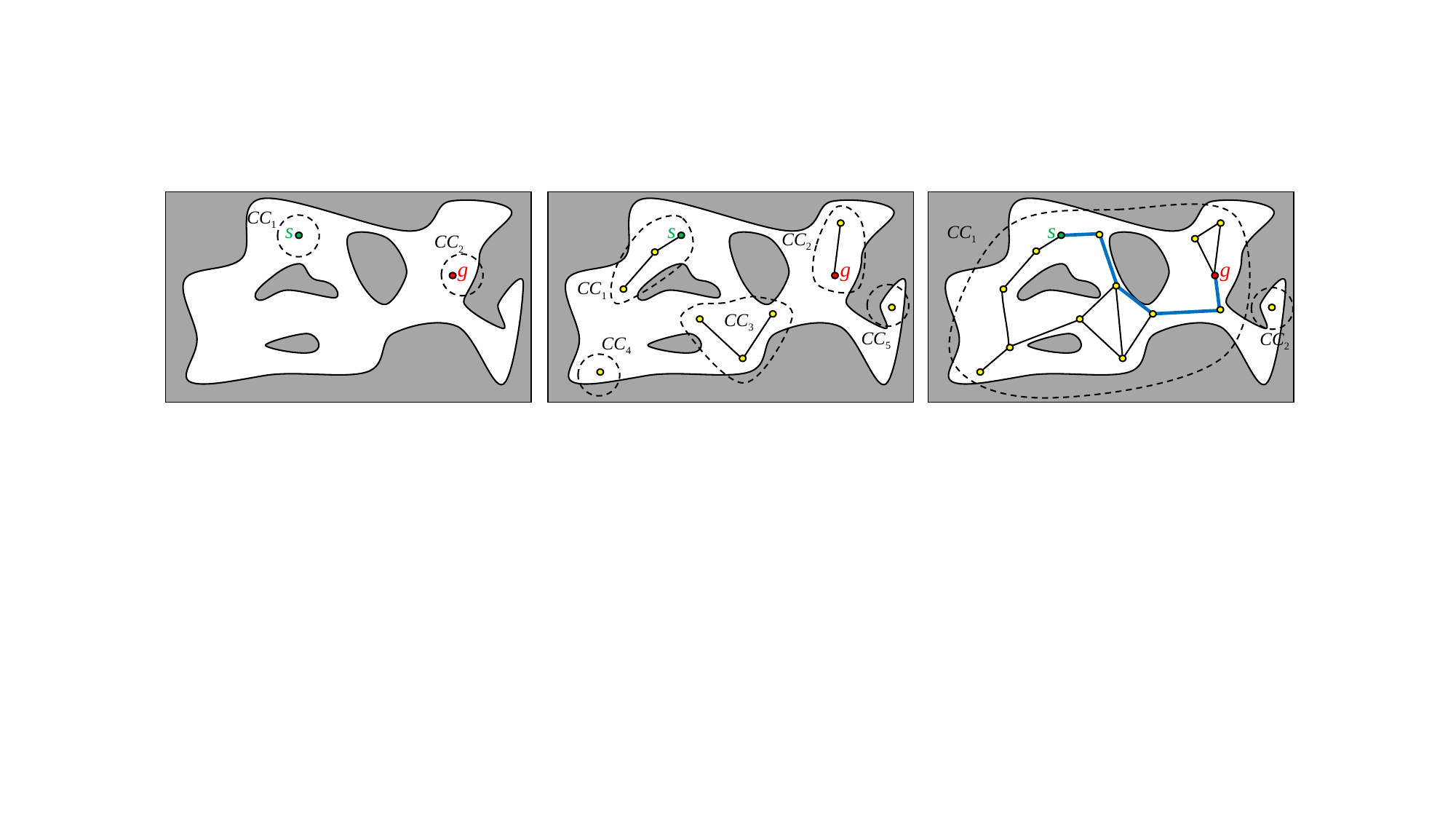

CC1

s

s

s

CC1

CC2

CC2

g
g
g

CC1

CC3

CC5
CC2
CC4